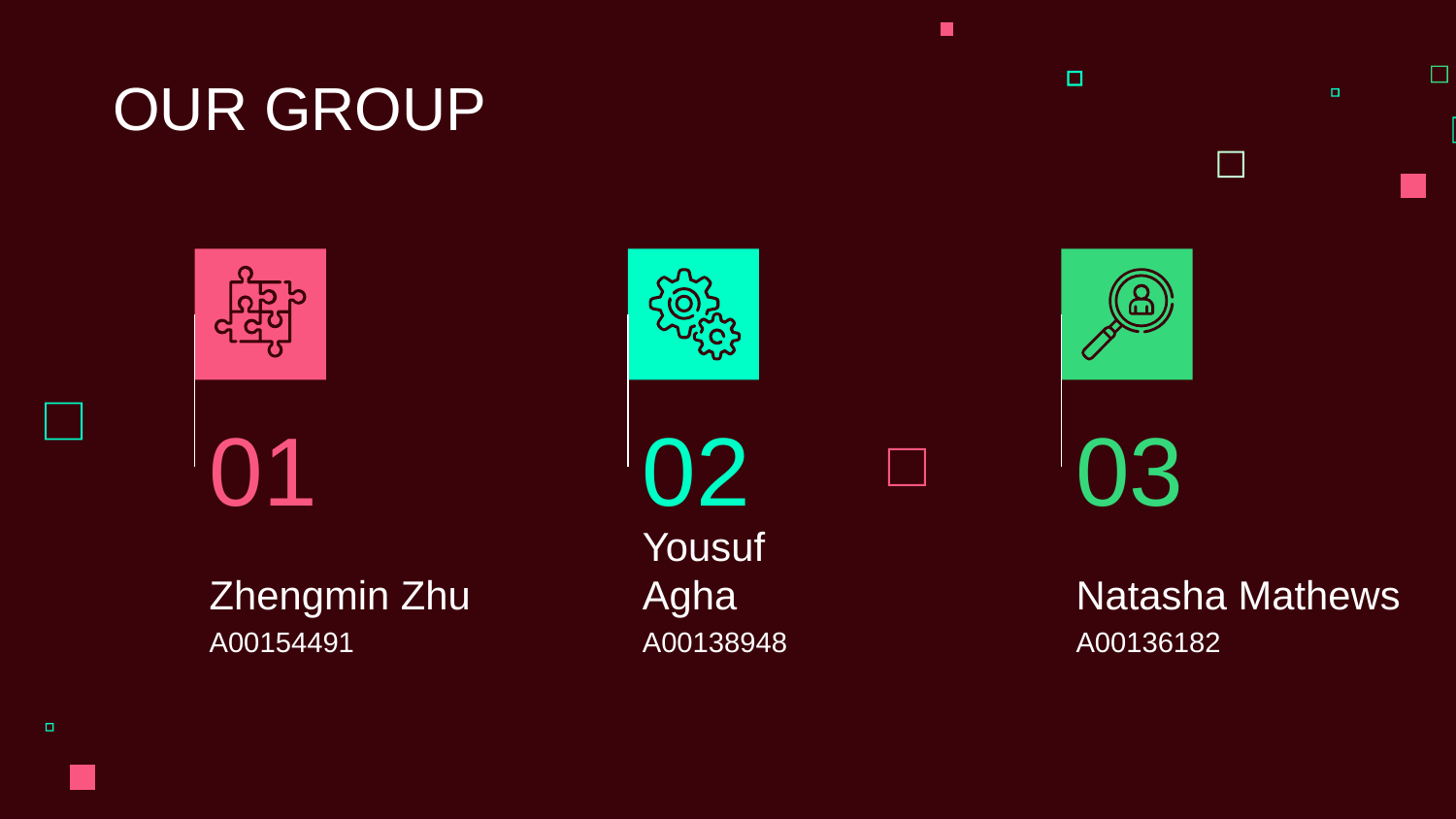

OUR GROUP

01
02
03

# Zhengmin Zhu
Yousuf Agha
Natasha Mathews
A00136182
A00154491
A00138948